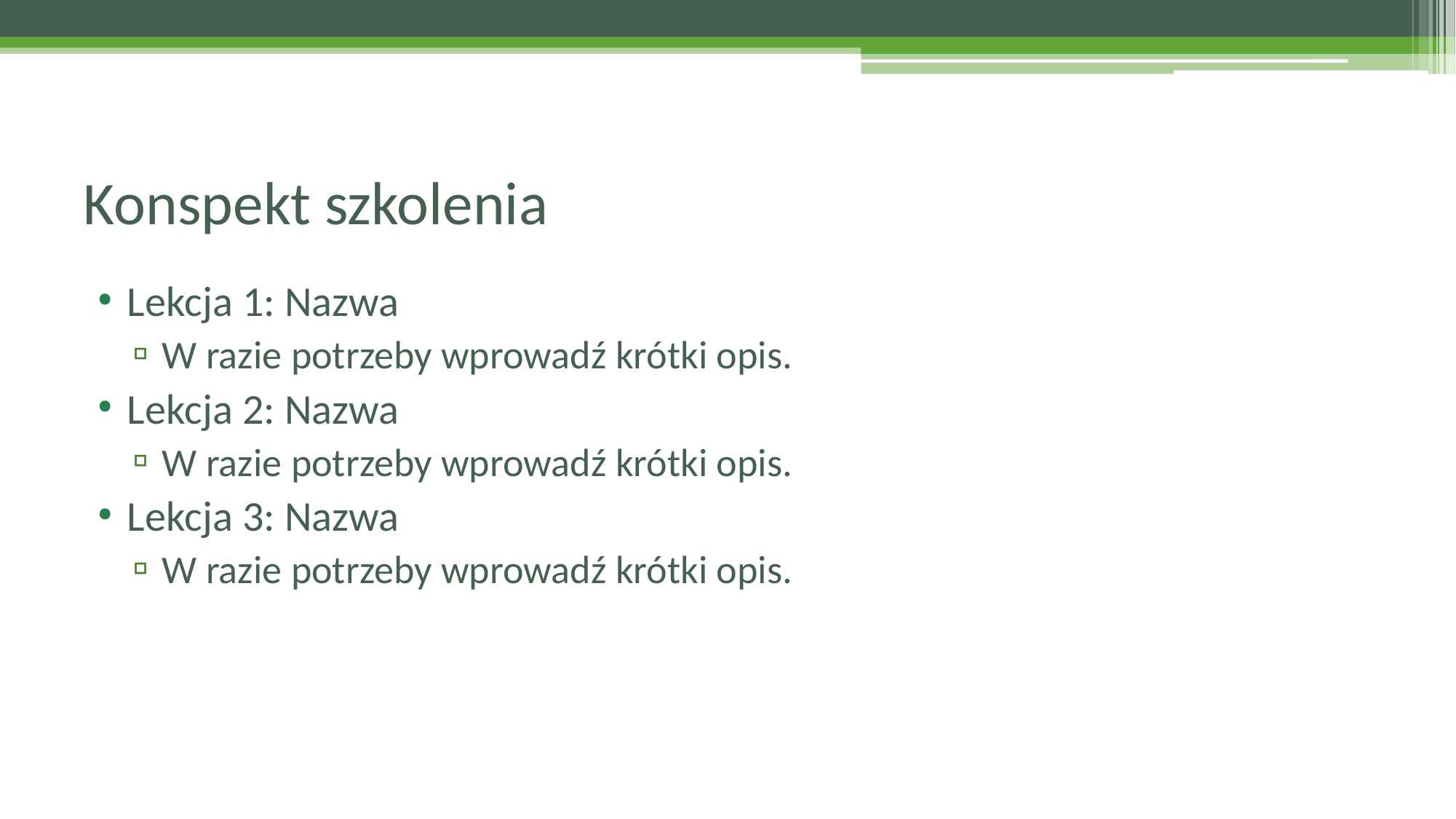

# Konspekt szkolenia
Lekcja 1: Nazwa
W razie potrzeby wprowadź krótki opis.
Lekcja 2: Nazwa
W razie potrzeby wprowadź krótki opis.
Lekcja 3: Nazwa
W razie potrzeby wprowadź krótki opis.